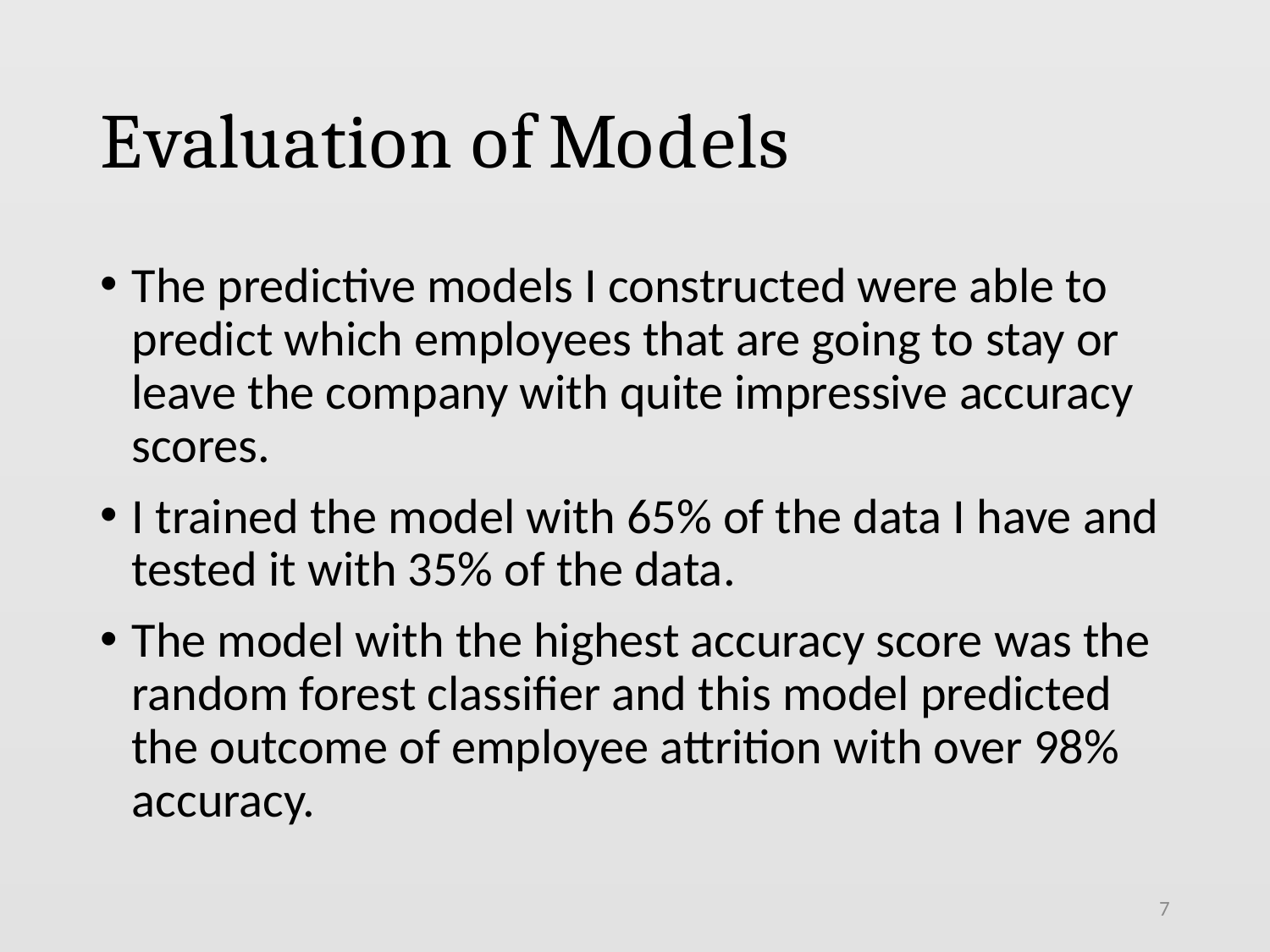

# Evaluation of Models
The predictive models I constructed were able to predict which employees that are going to stay or leave the company with quite impressive accuracy scores.
I trained the model with 65% of the data I have and tested it with 35% of the data.
The model with the highest accuracy score was the random forest classifier and this model predicted the outcome of employee attrition with over 98% accuracy.
7